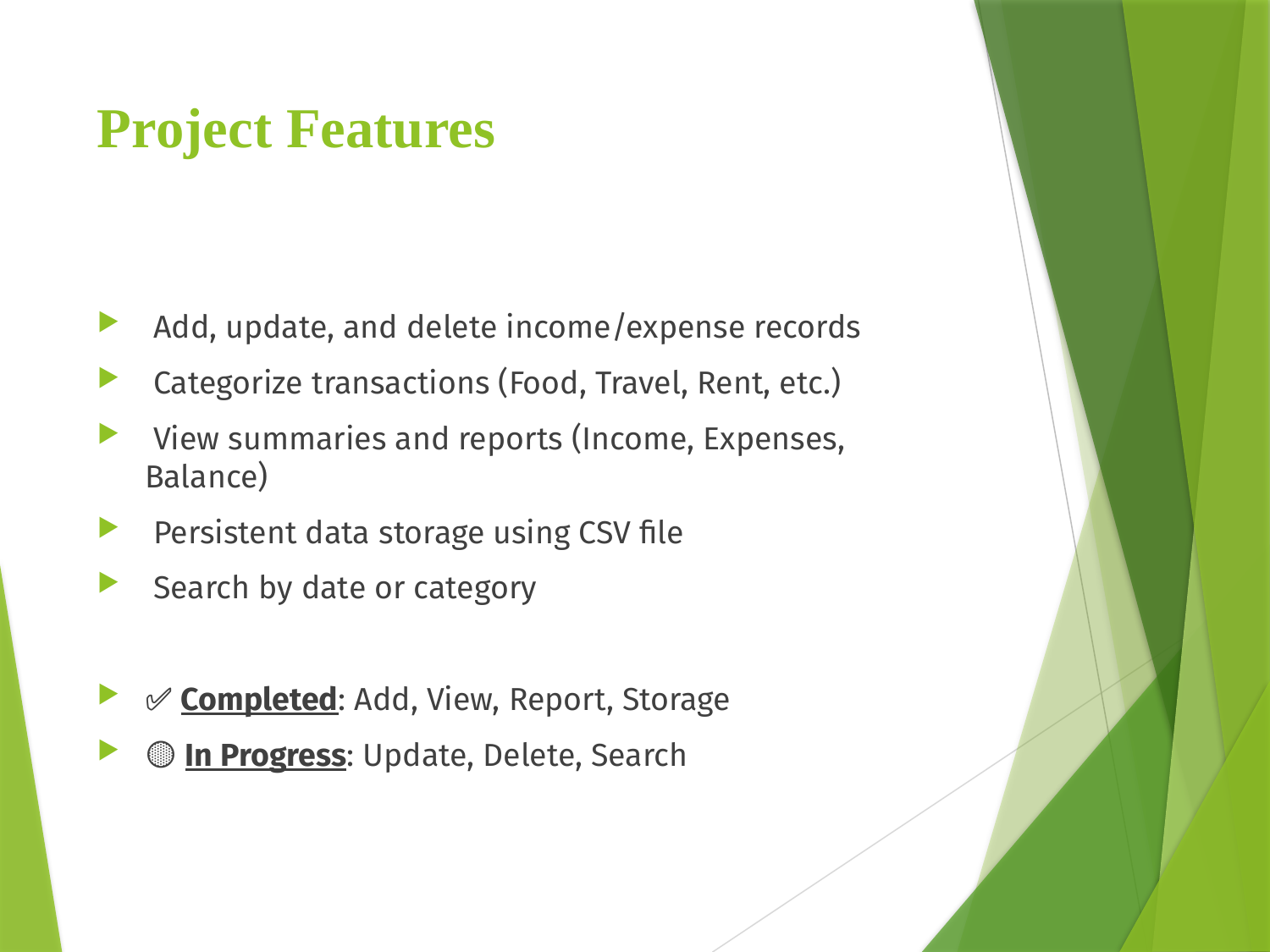

# Project Features
 Add, update, and delete income/expense records
 Categorize transactions (Food, Travel, Rent, etc.)
 View summaries and reports (Income, Expenses, Balance)
 Persistent data storage using CSV file
 Search by date or category

✅ Completed: Add, View, Report, Storage
🟡 In Progress: Update, Delete, Search